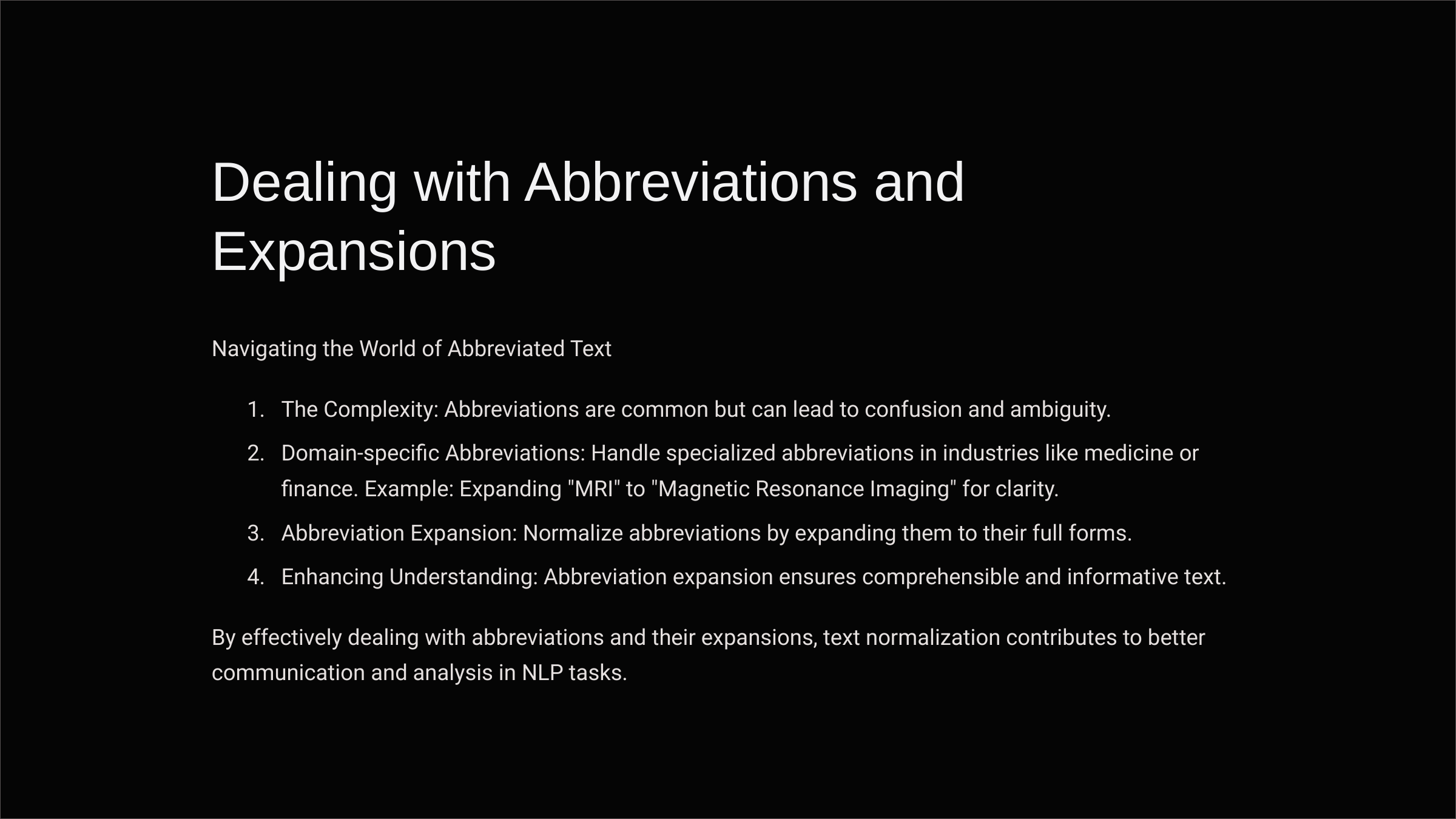

Dealing with Abbreviations and Expansions
Navigating the World of Abbreviated Text
The Complexity: Abbreviations are common but can lead to confusion and ambiguity.
Domain-specific Abbreviations: Handle specialized abbreviations in industries like medicine or finance. Example: Expanding "MRI" to "Magnetic Resonance Imaging" for clarity.
Abbreviation Expansion: Normalize abbreviations by expanding them to their full forms.
Enhancing Understanding: Abbreviation expansion ensures comprehensible and informative text.
By effectively dealing with abbreviations and their expansions, text normalization contributes to better communication and analysis in NLP tasks.